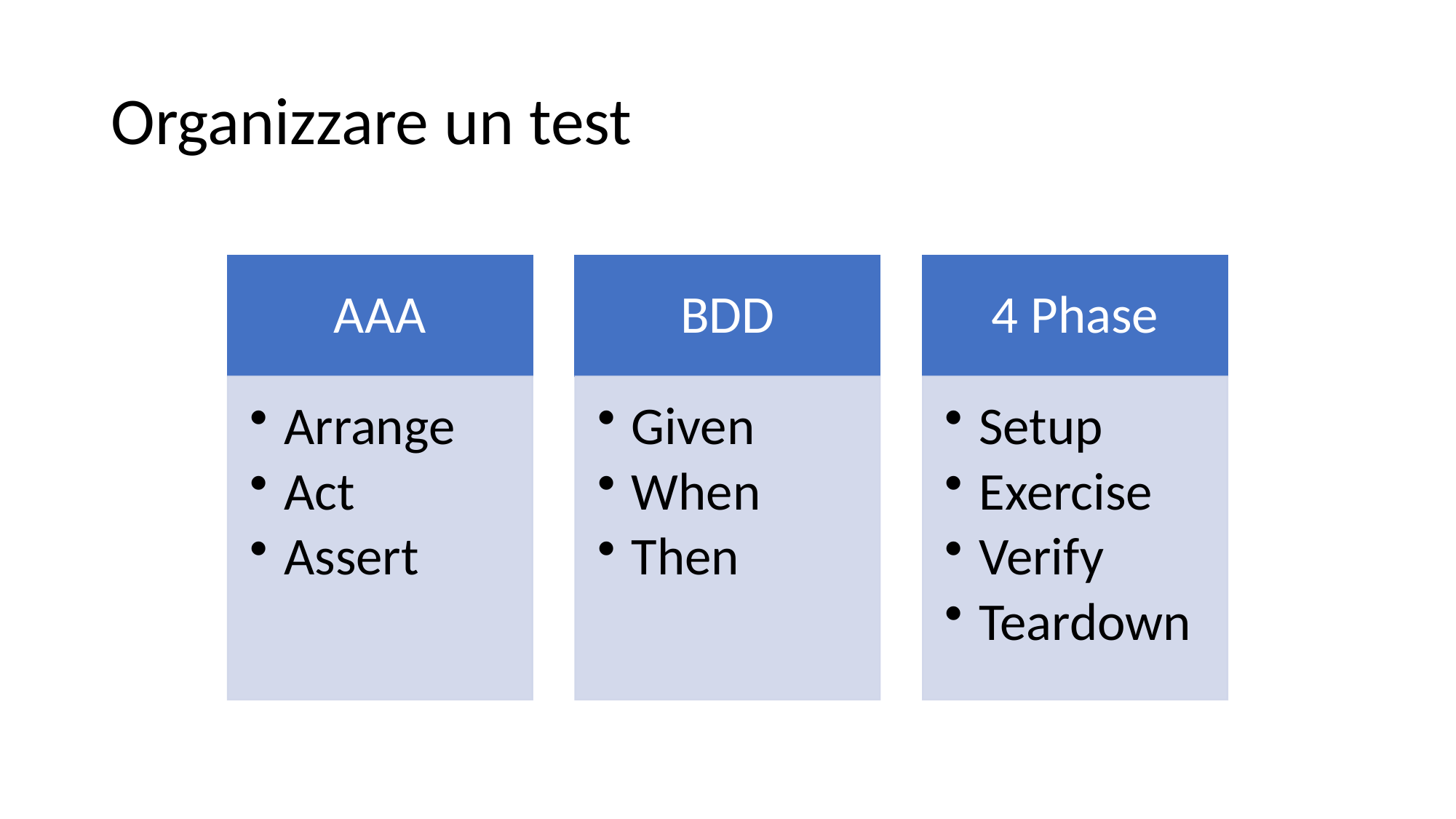

# Organizzare un test
AAA
Arrange
Act
Assert
BDD
Given
When
Then
4 Phase
Setup
Exercise
Verify
Teardown